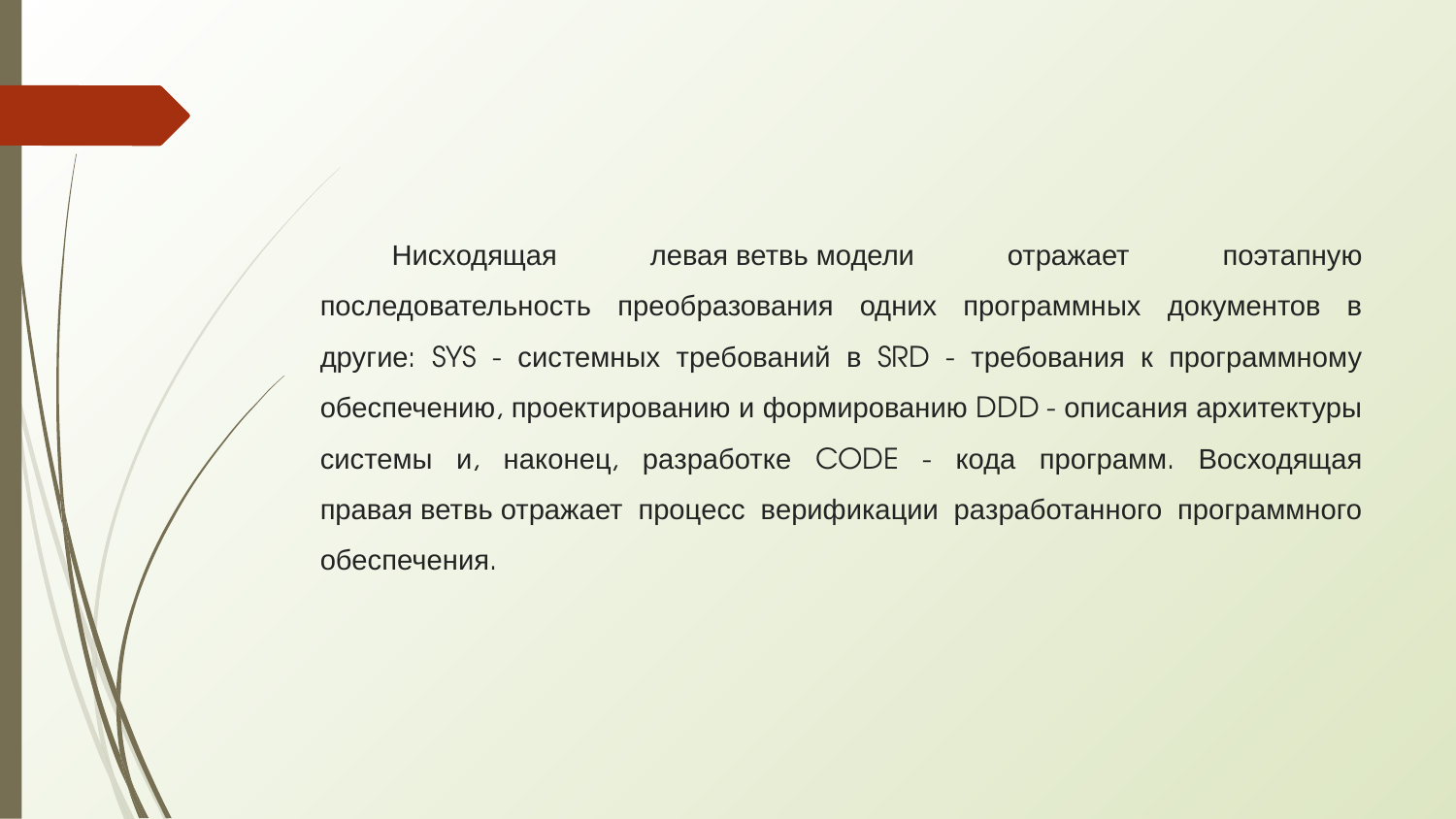

Нисходящая левая ветвь модели отражает поэтапную последовательность преобразования одних программных документов в другие: SYS - системных требований в SRD - требования к программному обеспечению, проектированию и формированию DDD - описания архитектуры системы и, наконец, разработке CODE - кода программ. Восходящая правая ветвь отражает процесс верификации разработанного программного обеспечения.